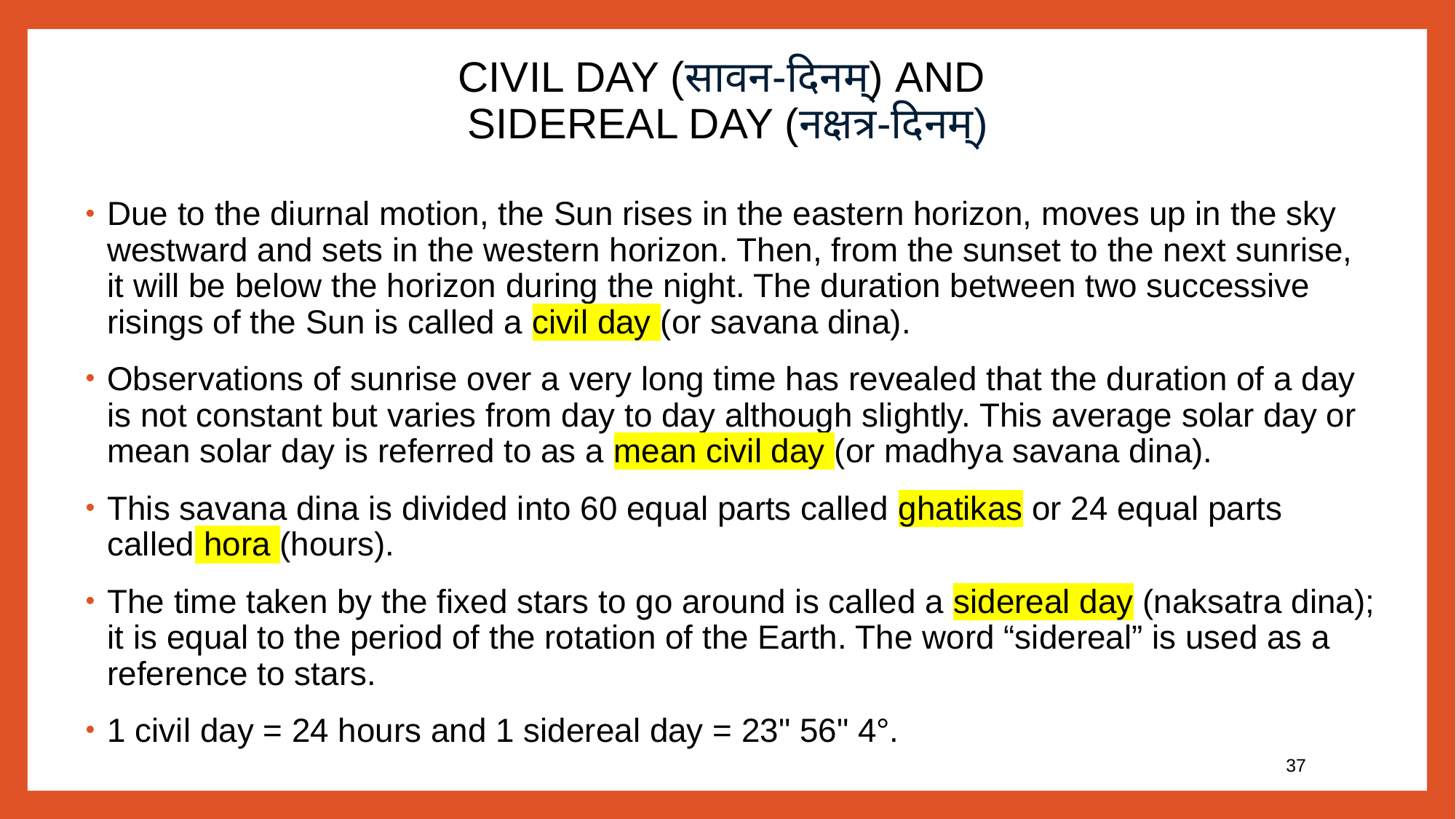

# CIVIL DAY (सावन-दिनम्) AND SIDEREAL DAY (नक्षत्र-दिनम्)
Due to the diurnal motion, the Sun rises in the eastern horizon, moves up in the sky westward and sets in the western horizon. Then, from the sunset to the next sunrise, it will be below the horizon during the night. The duration between two successive risings of the Sun is called a civil day (or savana dina).
Observations of sunrise over a very long time has revealed that the duration of a day is not constant but varies from day to day although slightly. This average solar day or mean solar day is referred to as a mean civil day (or madhya savana dina).
This savana dina is divided into 60 equal parts called ghatikas or 24 equal parts called hora (hours).
The time taken by the fixed stars to go around is called a sidereal day (naksatra dina); it is equal to the period of the rotation of the Earth. The word “sidereal” is used as a reference to stars.
1 civil day = 24 hours and 1 sidereal day = 23" 56" 4°.
37